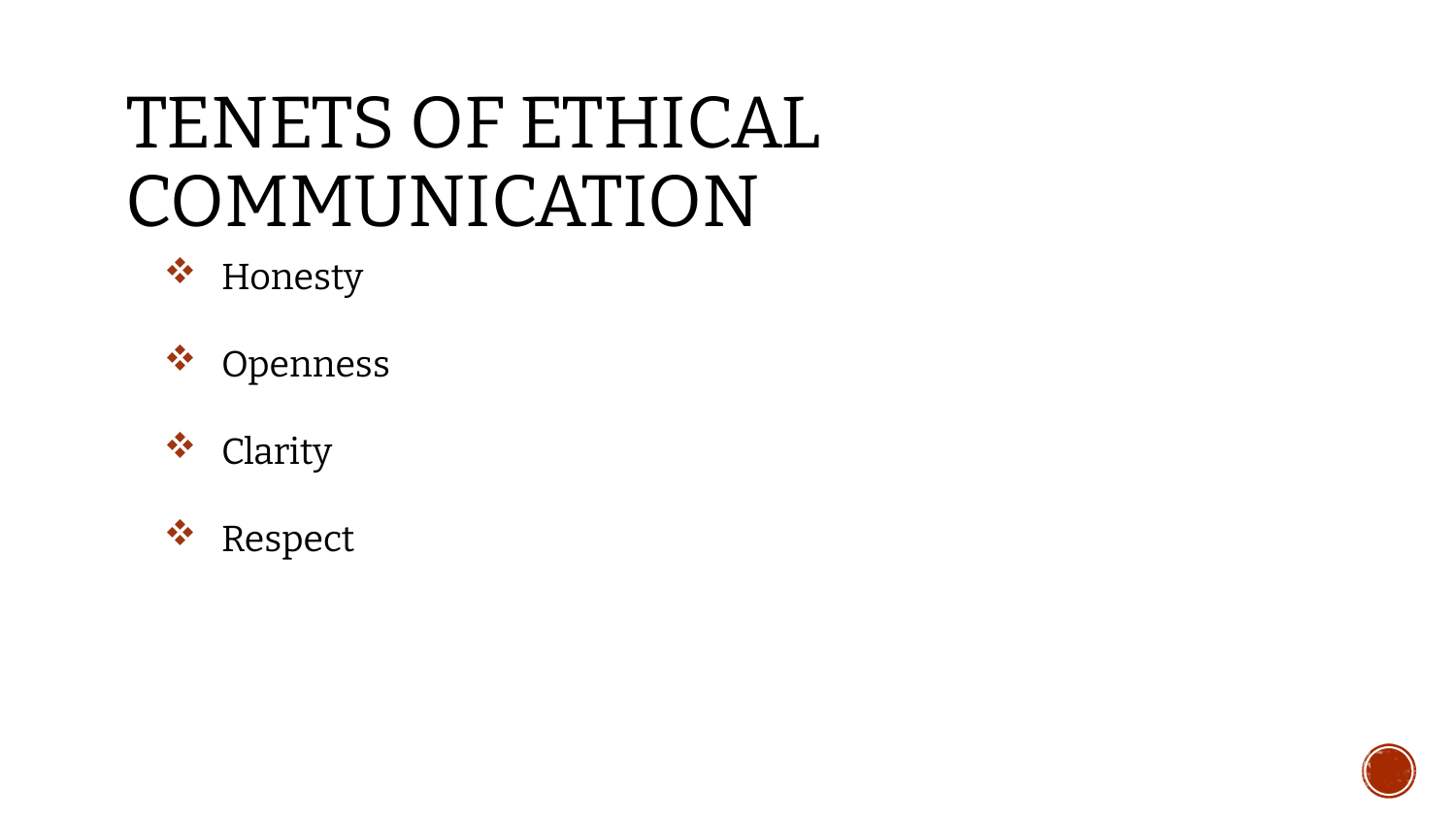

# Tenets of Ethical Communication
Honesty
Openness
Clarity
Respect